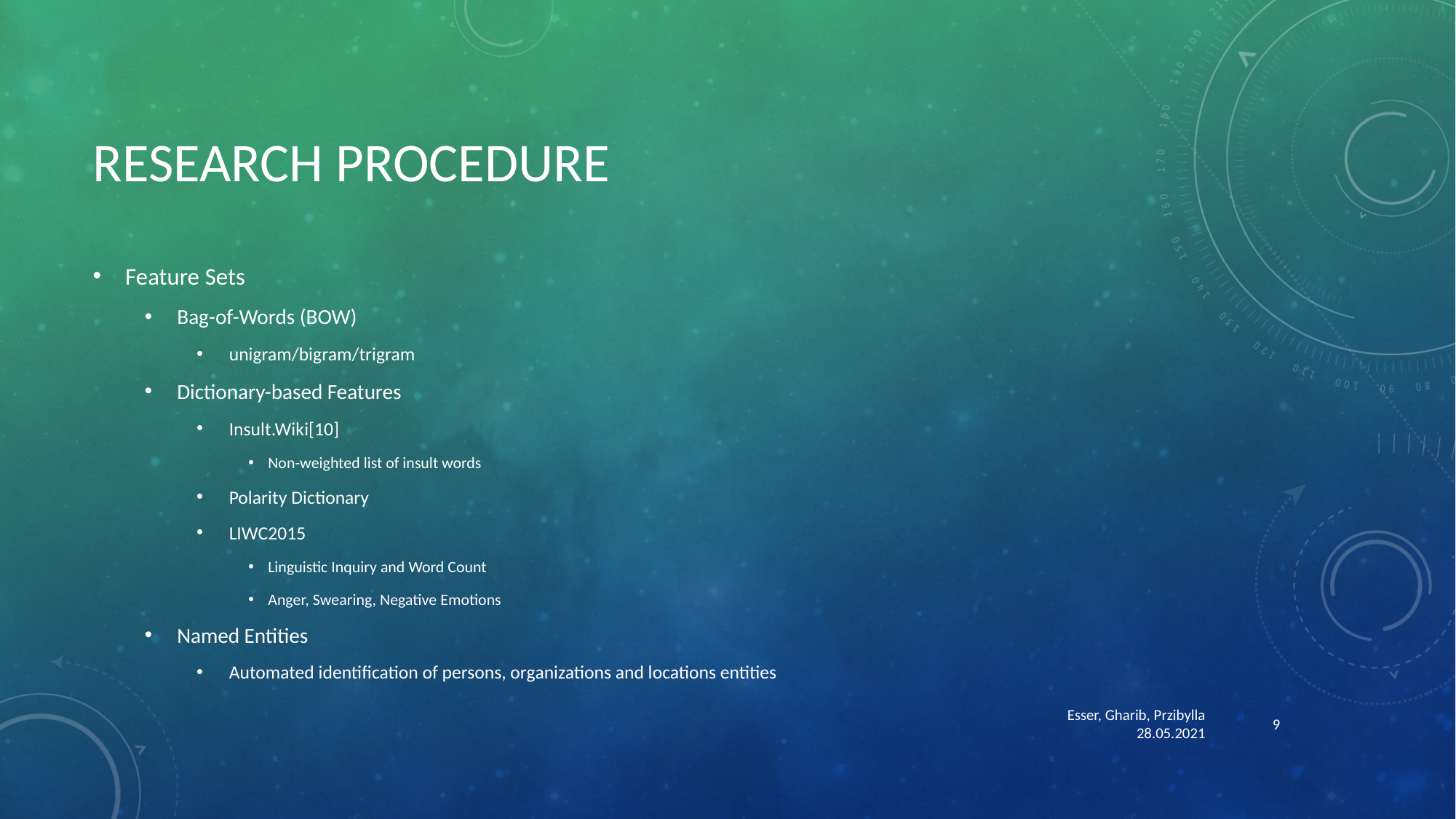

# Research Procedure
Feature Sets
Bag-of-Words (BOW)
unigram/bigram/trigram
Dictionary-based Features
Insult.Wiki[10]
Non-weighted list of insult words
Polarity Dictionary
LIWC2015
Linguistic Inquiry and Word Count
Anger, Swearing, Negative Emotions
Named Entities
Automated identification of persons, organizations and locations entities

Esser, Gharib, Przibylla 28.05.2021
9